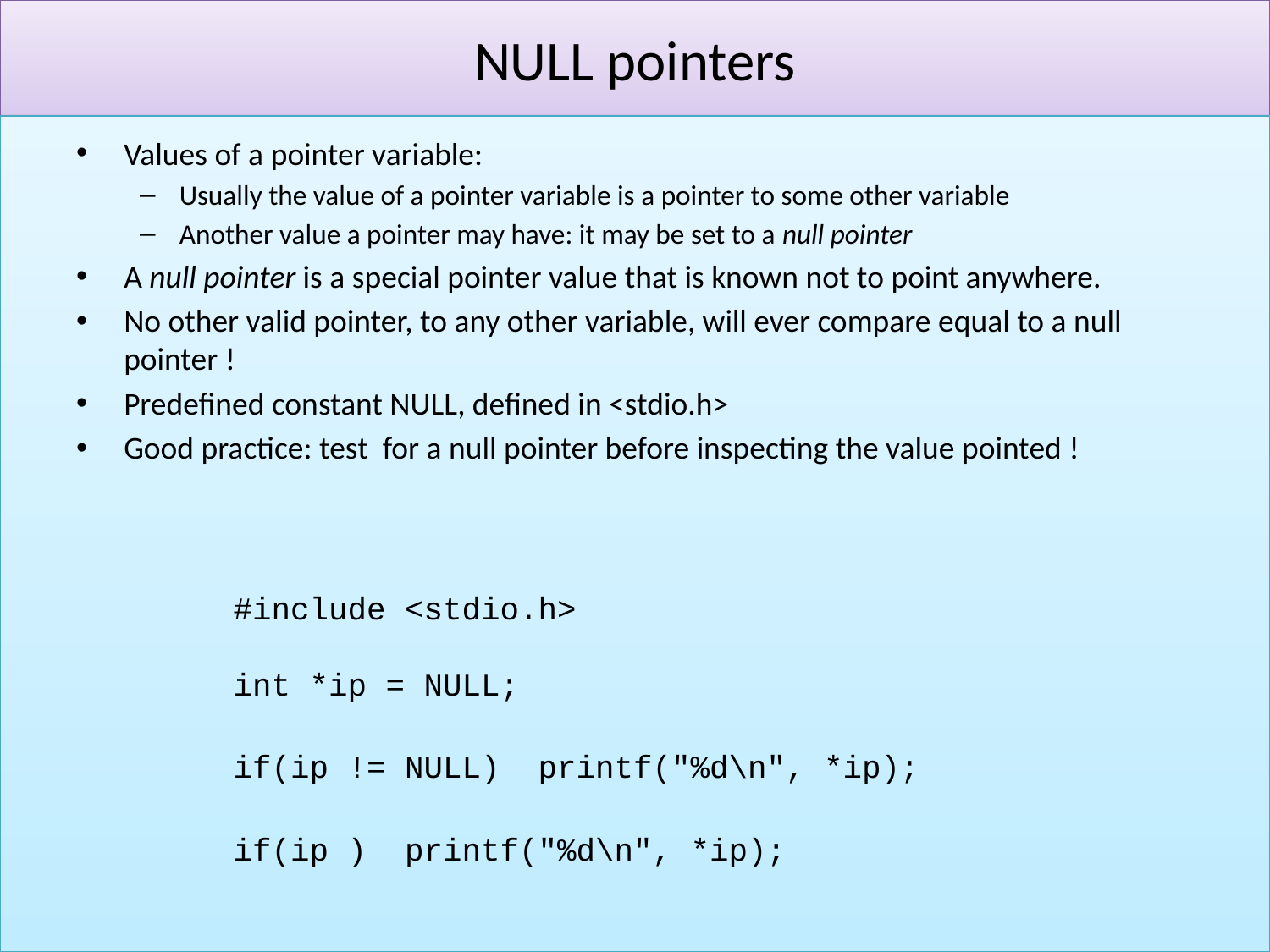

# NULL pointers

Values of a pointer variable:
Usually the value of a pointer variable is a pointer to some other variable
Another value a pointer may have: it may be set to a null pointer
A null pointer is a special pointer value that is known not to point anywhere.
No other valid pointer, to any other variable, will ever compare equal to a null pointer !
Predefined constant NULL, defined in <stdio.h>
Good practice: test  for a null pointer before inspecting the value pointed !

#include <stdio.h>

int *ip = NULL;

if(ip != NULL)  printf("%d\n", *ip);

if(ip )  printf("%d\n", *ip);